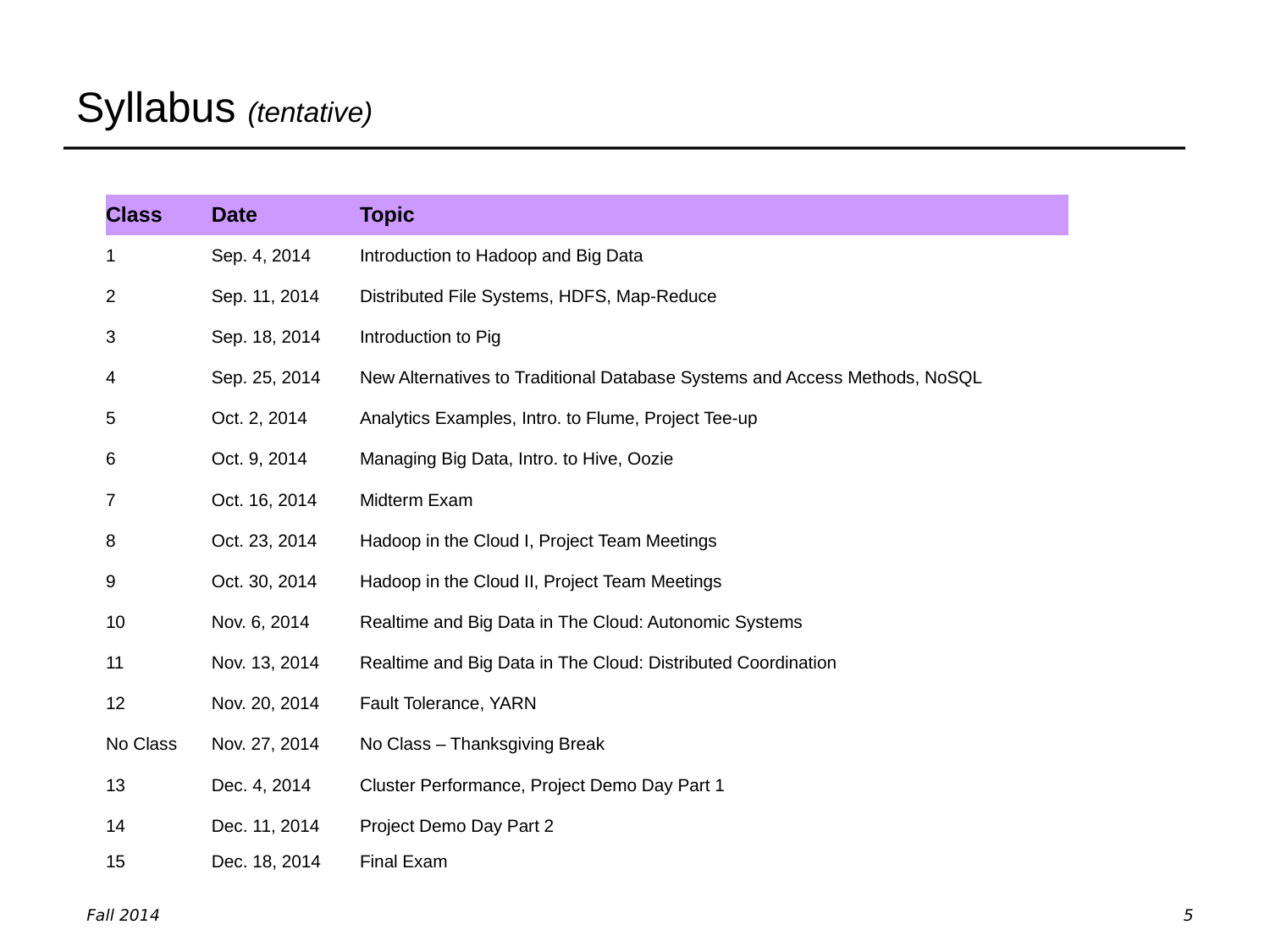

# Syllabus (tentative)
| Class | Date | Topic |
| --- | --- | --- |
| 1 | Sep. 4, 2014 | Introduction to Hadoop and Big Data |
| 2 | Sep. 11, 2014 | Distributed File Systems, HDFS, Map-Reduce |
| 3 | Sep. 18, 2014 | Introduction to Pig |
| 4 | Sep. 25, 2014 | New Alternatives to Traditional Database Systems and Access Methods, NoSQL |
| 5 | Oct. 2, 2014 | Analytics Examples, Intro. to Flume, Project Tee-up |
| 6 | Oct. 9, 2014 | Managing Big Data, Intro. to Hive, Oozie |
| 7 | Oct. 16, 2014 | Midterm Exam |
| 8 | Oct. 23, 2014 | Hadoop in the Cloud I, Project Team Meetings |
| 9 | Oct. 30, 2014 | Hadoop in the Cloud II, Project Team Meetings |
| 10 | Nov. 6, 2014 | Realtime and Big Data in The Cloud: Autonomic Systems |
| 11 | Nov. 13, 2014 | Realtime and Big Data in The Cloud: Distributed Coordination |
| 12 | Nov. 20, 2014 | Fault Tolerance, YARN |
| No Class | Nov. 27, 2014 | No Class – Thanksgiving Break |
| 13 | Dec. 4, 2014 | Cluster Performance, Project Demo Day Part 1 |
| 14 | Dec. 11, 2014 | Project Demo Day Part 2 |
| 15 | Dec. 18, 2014 | Final Exam |
5